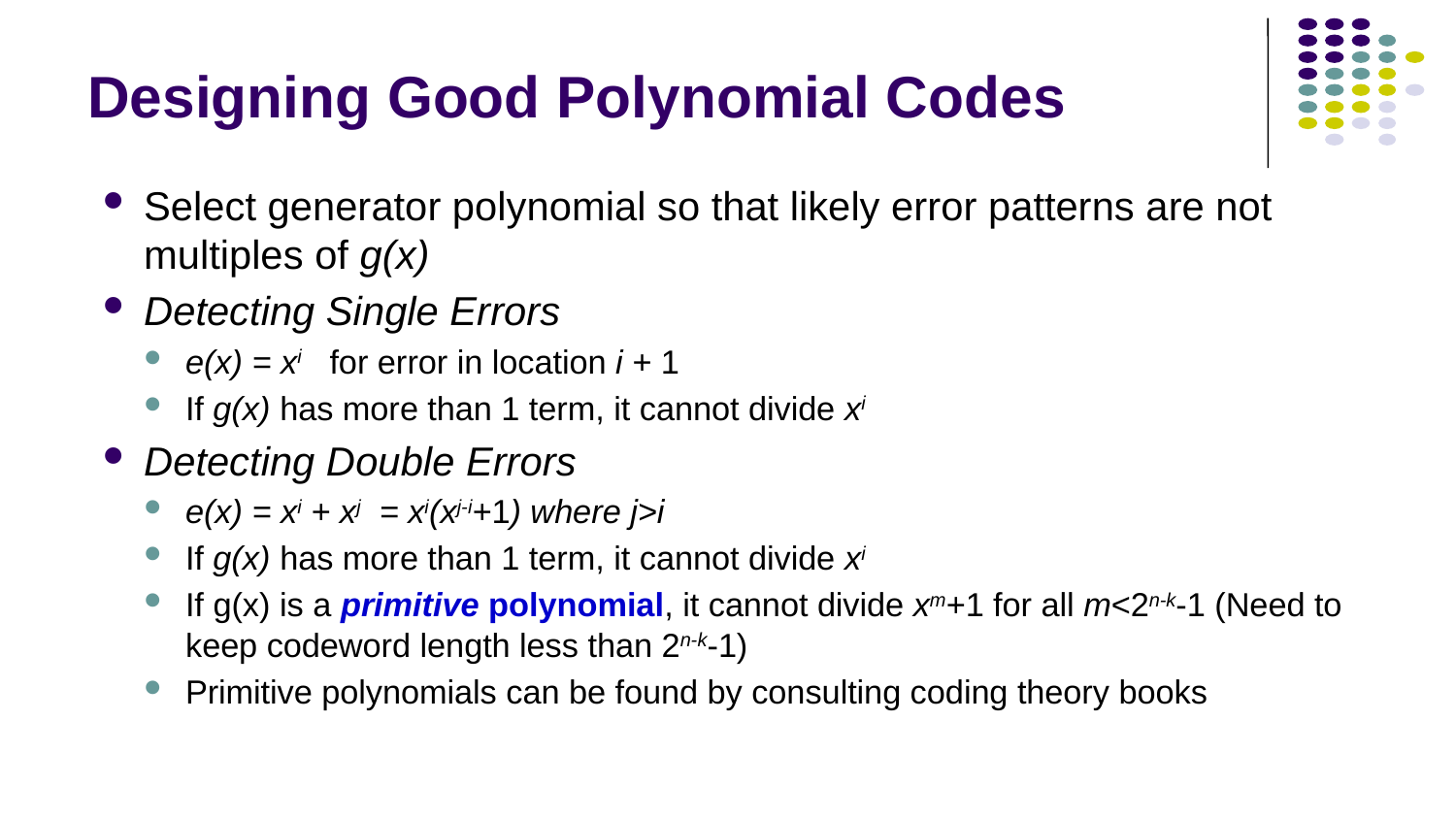

# Designing Good Polynomial Codes
Select generator polynomial so that likely error patterns are not multiples of g(x)
Detecting Single Errors
e(x) = xi   for error in location i + 1
If g(x) has more than 1 term, it cannot divide xi
Detecting Double Errors
e(x) = xi + xj  = xi(xj-i+1) where j>i
If g(x) has more than 1 term, it cannot divide xi
If g(x) is a primitive polynomial, it cannot divide xm+1 for all m<2n-k-1 (Need to keep codeword length less than 2n-k-1)
Primitive polynomials can be found by consulting coding theory books